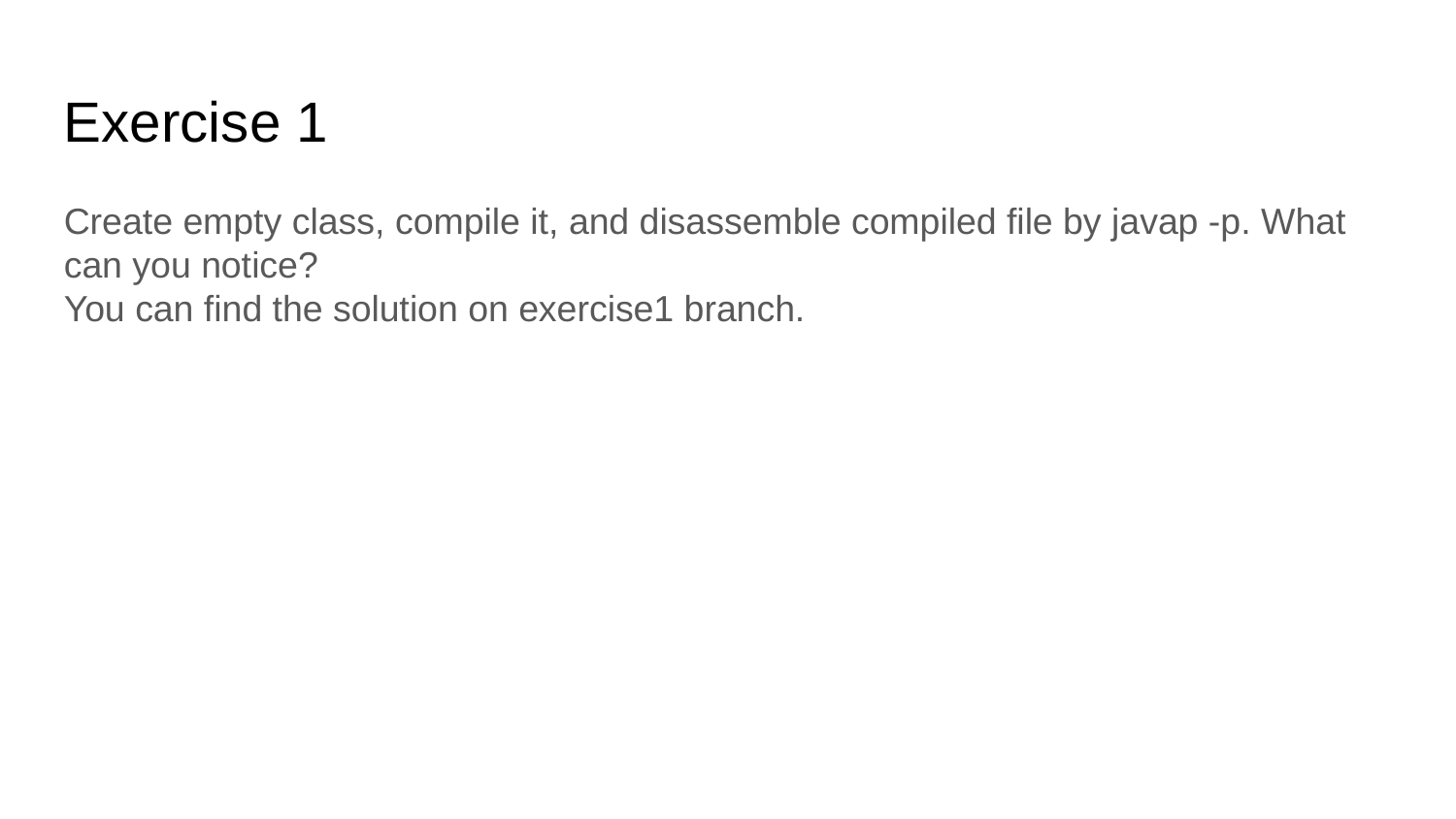

Exercise 1
Create empty class, compile it, and disassemble compiled file by javap -p. What can you notice?
You can find the solution on exercise1 branch.